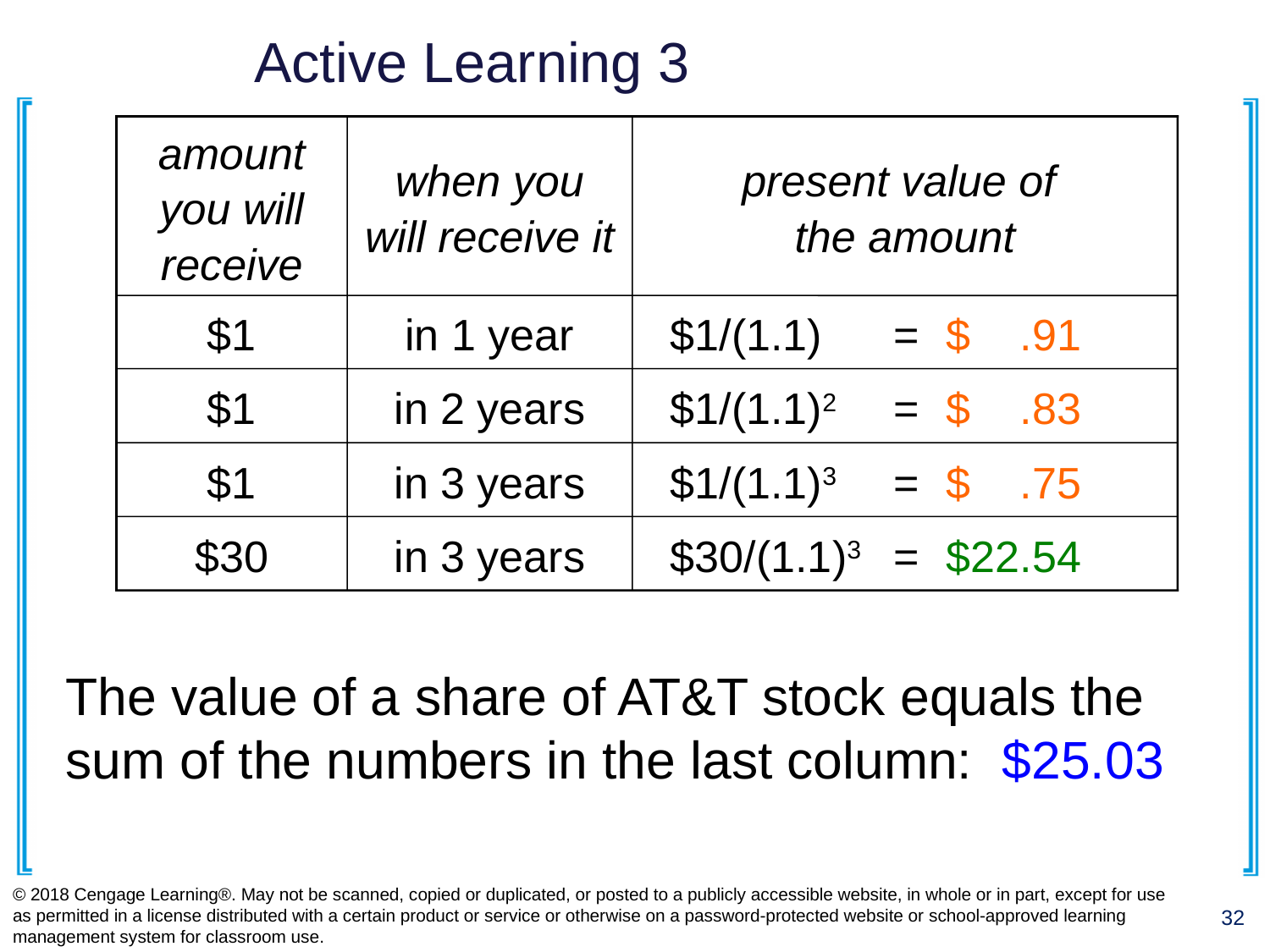

# Active Learning 3
amount you will receive

when you will receive it

present value of
the amount

$1
in 1 year
$1/(1.1)  	=  	$    .91

$1
in 2 years
$1/(1.1)2 	= 	$    .83

$1
in 3 years
$1/(1.1)3 	= 	$    .75

$30
in 3 years
$30/(1.1)3 	= 	$22.54

The value of a share of AT&T stock equals the sum of the numbers in the last column:  $25.03

© 2018 Cengage Learning®. May not be scanned, copied or duplicated, or posted to a publicly accessible website, in whole or in part, except for use as permitted in a license distributed with a certain product or service or otherwise on a password-protected website or school-approved learning management system for classroom use.
32